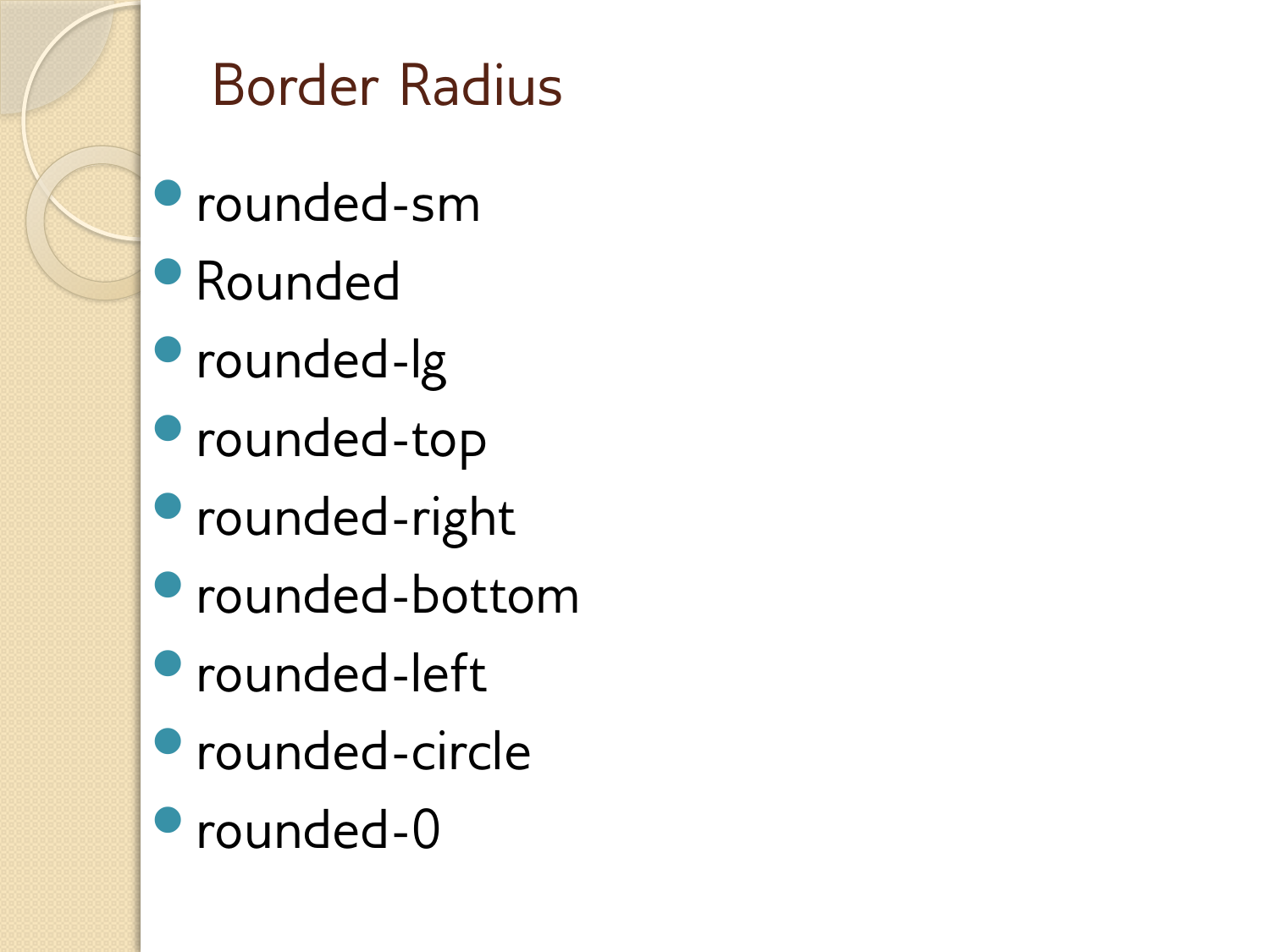

# Border Radius
rounded-sm
Rounded
rounded-lg
rounded-top
rounded-right
rounded-bottom
rounded-left
rounded-circle
rounded-0